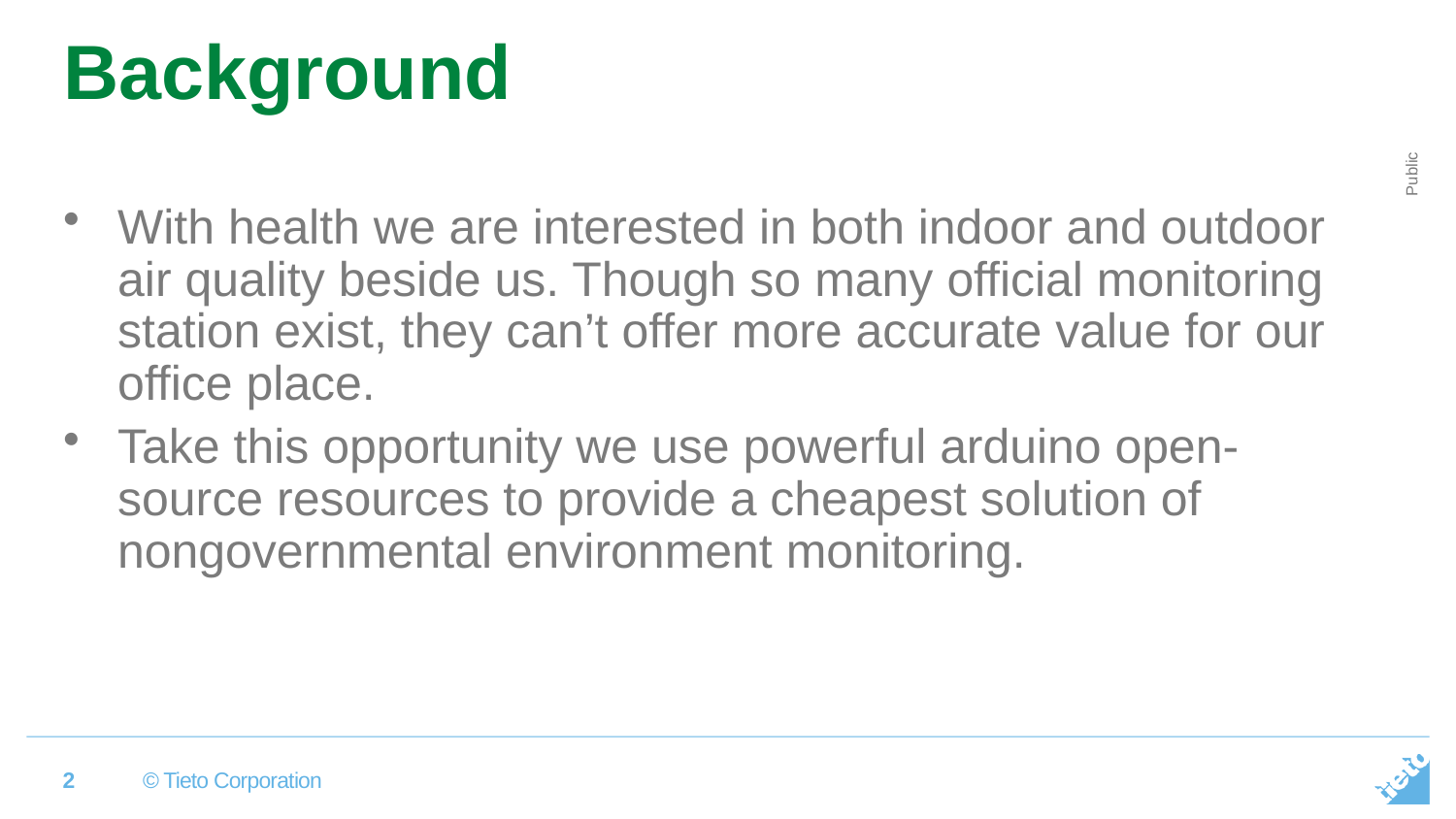

# Background
With health we are interested in both indoor and outdoor air quality beside us. Though so many official monitoring station exist, they can’t offer more accurate value for our office place.
Take this opportunity we use powerful arduino open-source resources to provide a cheapest solution of nongovernmental environment monitoring.
2